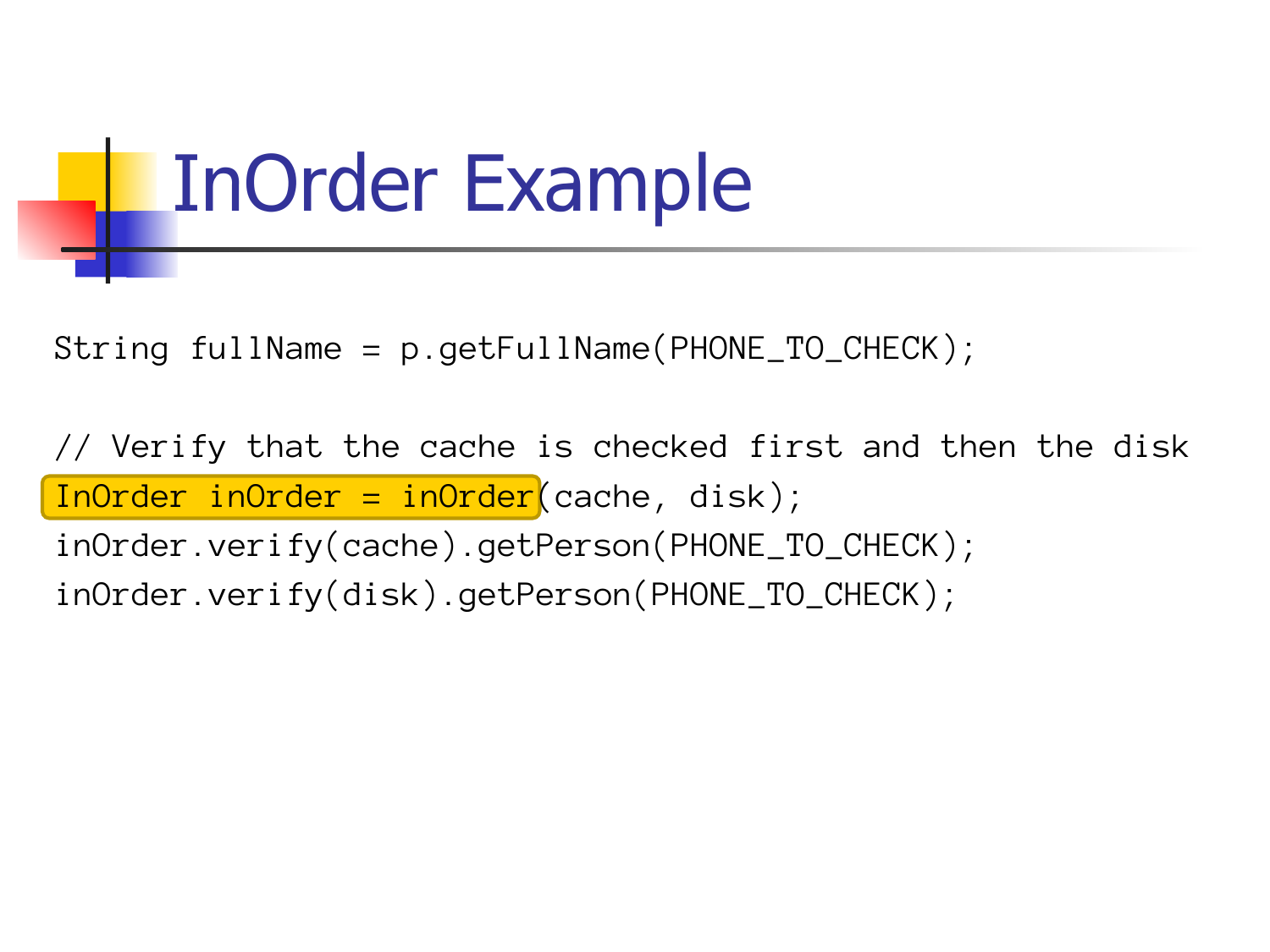

# InOrder Example
String fullName = p.getFullName(PHONE_TO_CHECK);

// Verify that the cache is checked first and then the disk
InOrder inOrder = inOrder(cache, disk);
inOrder.verify(cache).getPerson(PHONE_TO_CHECK);
inOrder.verify(disk).getPerson(PHONE_TO_CHECK);